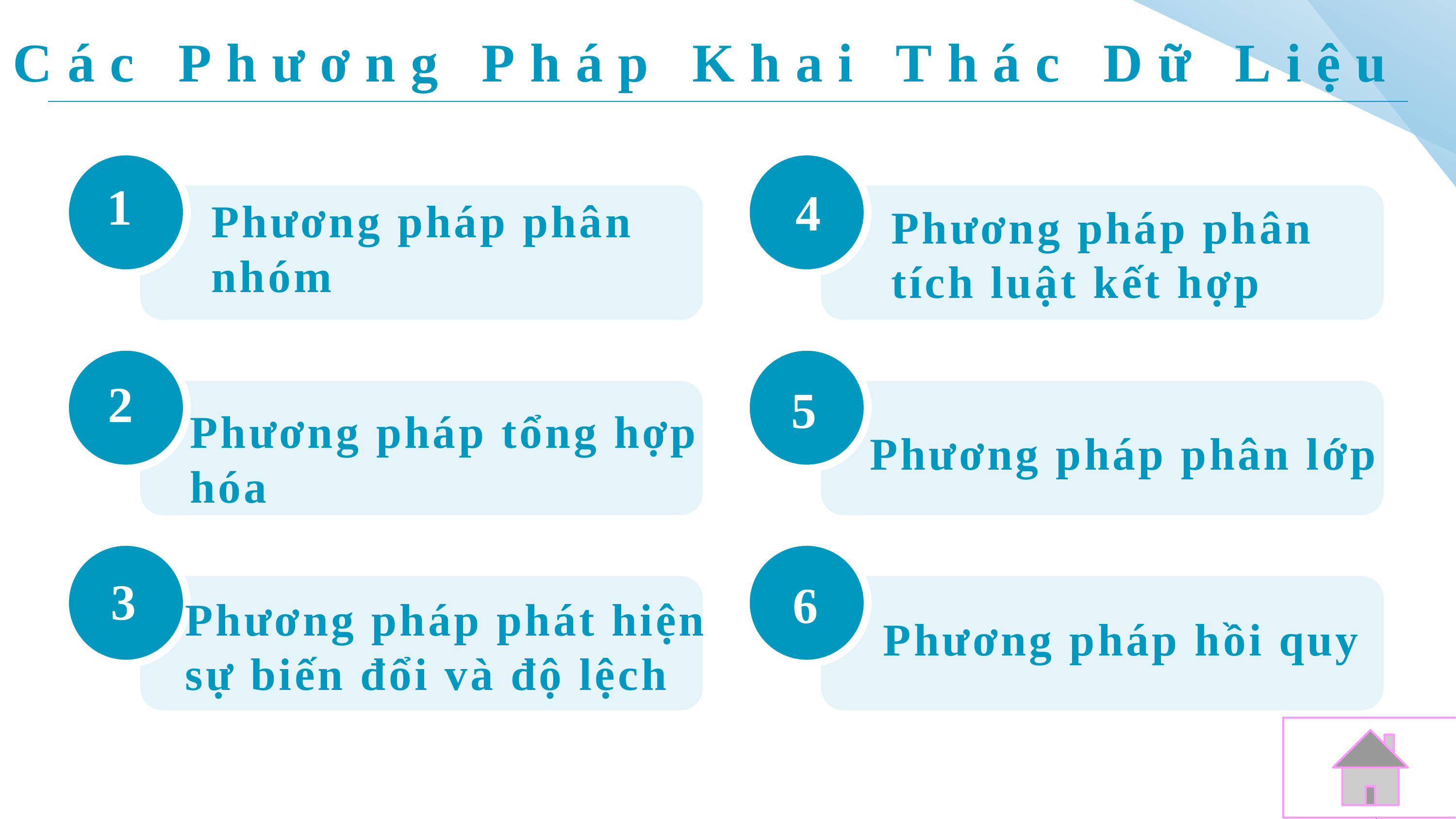

# Các Phương Pháp Khai Thác Dữ Liệu
1
4
Phương pháp phân nhóm
Phương pháp phân tích luật kết hợp
2
5
Phương pháp tổng hợp hóa
Phương pháp phân lớp
3
6
Phương pháp phát hiện sự biến đổi và độ lệch
Phương pháp hồi quy

9